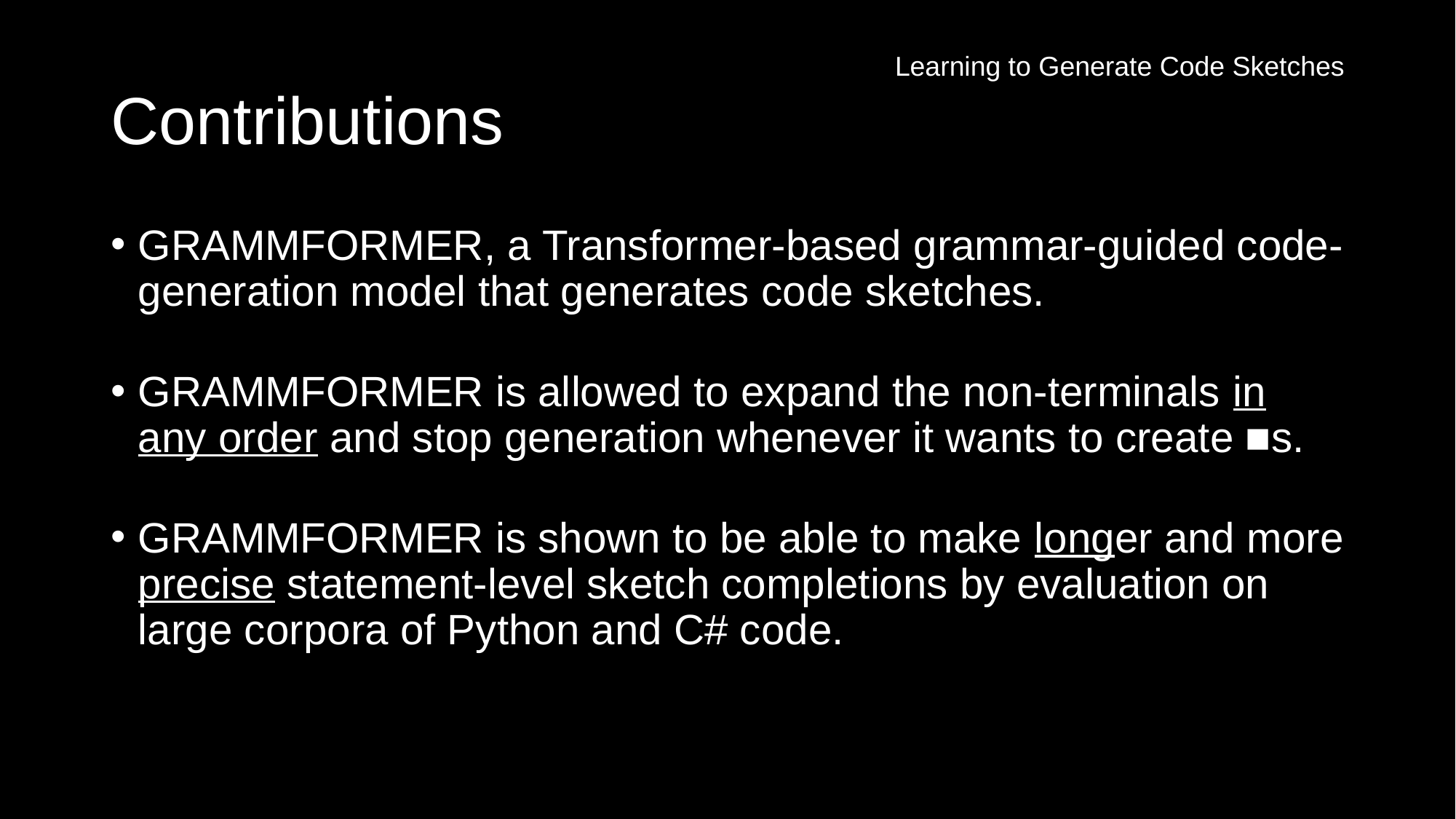

# Contributions
Grammformer, a Transformer-based grammar-guided code-generation model that generates code sketches.
Grammformer is allowed to expand the non-terminals in any order and stop generation whenever it wants to create ■s.
Grammformer is shown to be able to make longer and more precise statement-level sketch completions by evaluation on large corpora of Python and C# code.